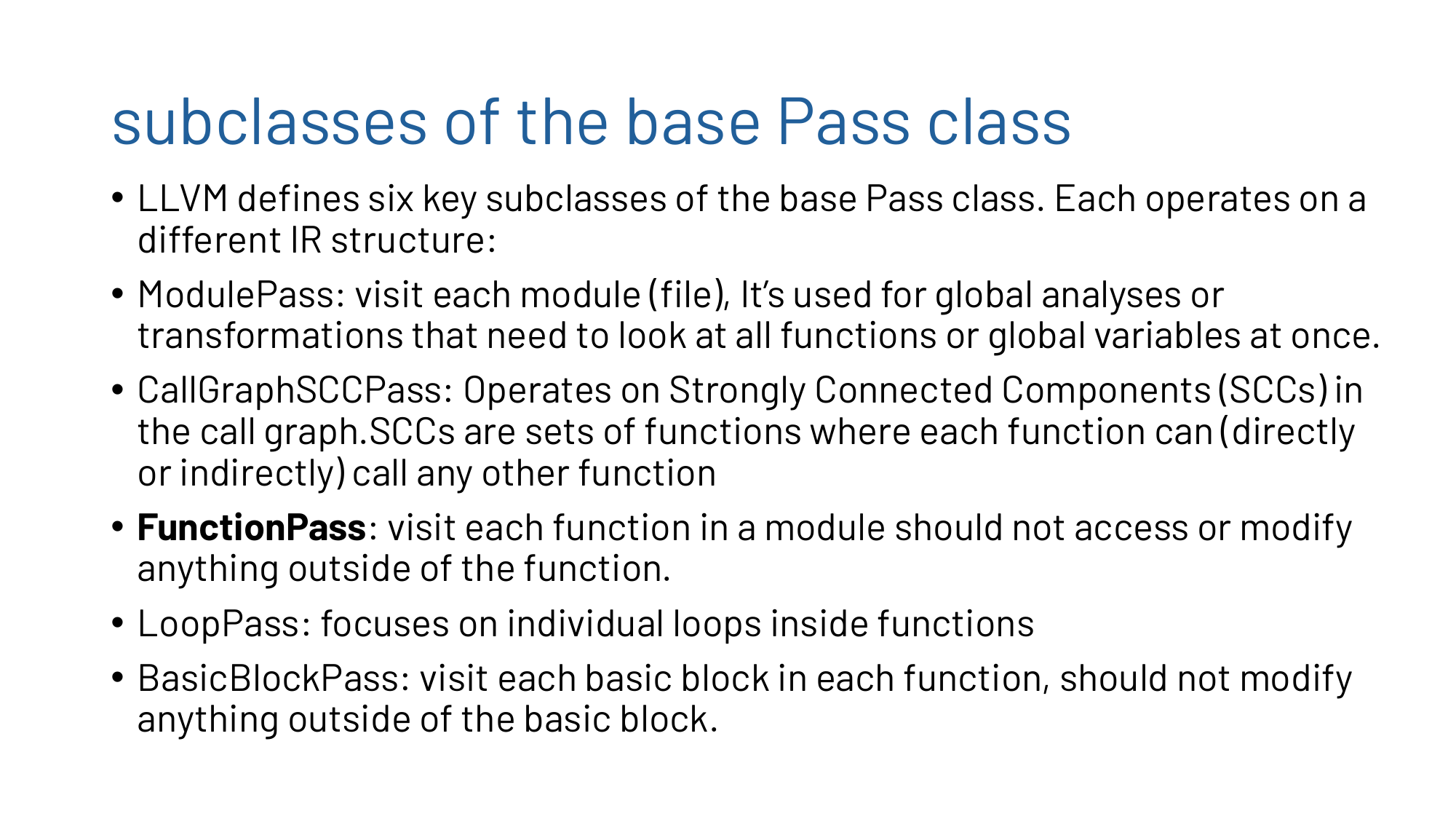

# subclasses of the base Pass class
LLVM defines six key subclasses of the base Pass class. Each operates on a different IR structure:
ModulePass: visit each module (file), It’s used for global analyses or transformations that need to look at all functions or global variables at once.
CallGraphSCCPass: Operates on Strongly Connected Components (SCCs) in the call graph.SCCs are sets of functions where each function can (directly or indirectly) call any other function
FunctionPass: visit each function in a module should not access or modify anything outside of the function.
LoopPass: focuses on individual loops inside functions
BasicBlockPass: visit each basic block in each function, should not modify anything outside of the basic block.